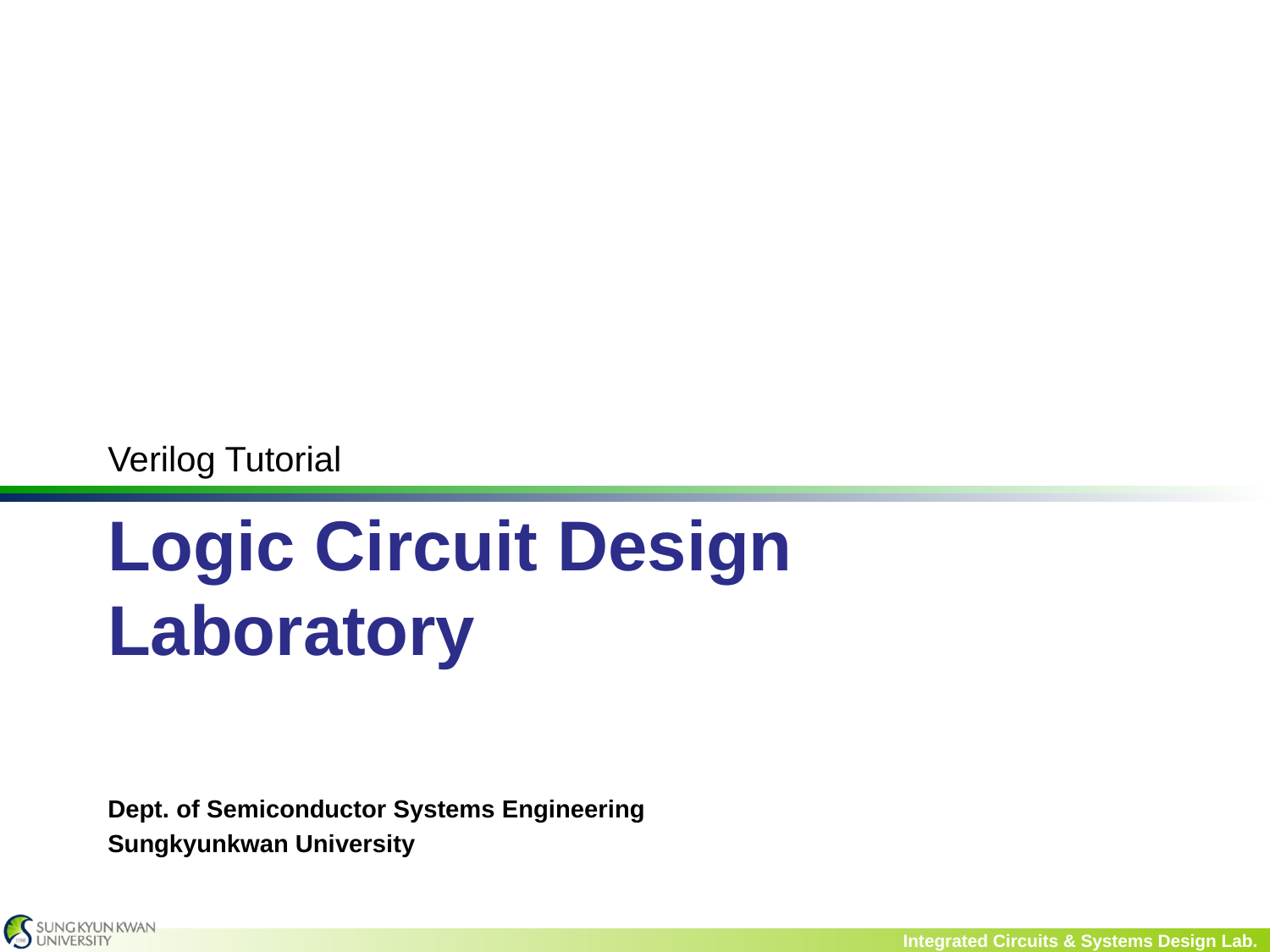

Verilog Tutorial
# Logic Circuit Design Laboratory

Dept. of Semiconductor Systems Engineering
Sungkyunkwan University